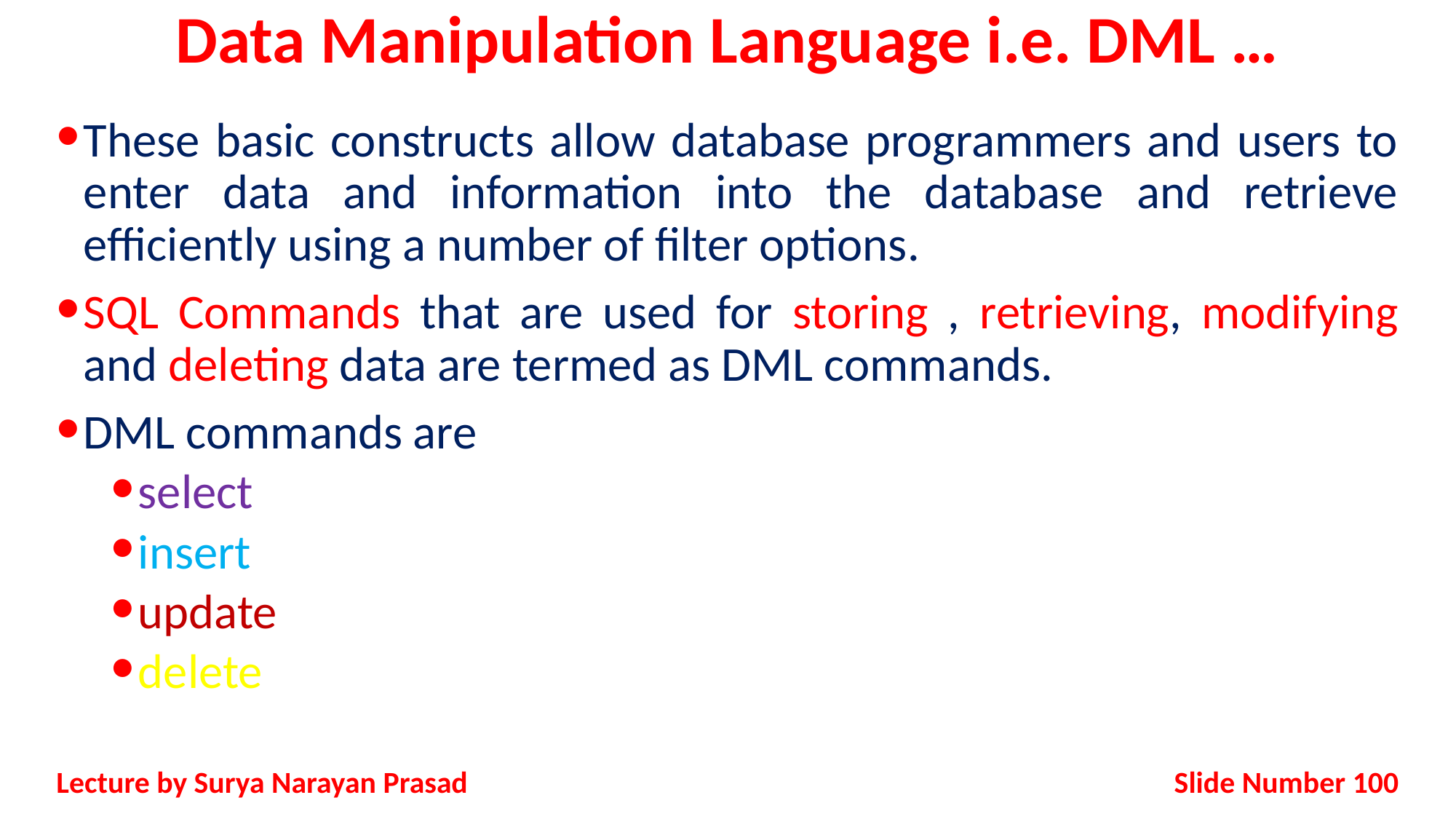

# Data Manipulation Language i.e. DML …
These basic constructs allow database programmers and users to enter data and information into the database and retrieve efficiently using a number of filter options.
SQL Commands that are used for storing , retrieving, modifying and deleting data are termed as DML commands.
DML commands are
select
insert
update
delete
Slide Number 100
Lecture by Surya Narayan Prasad